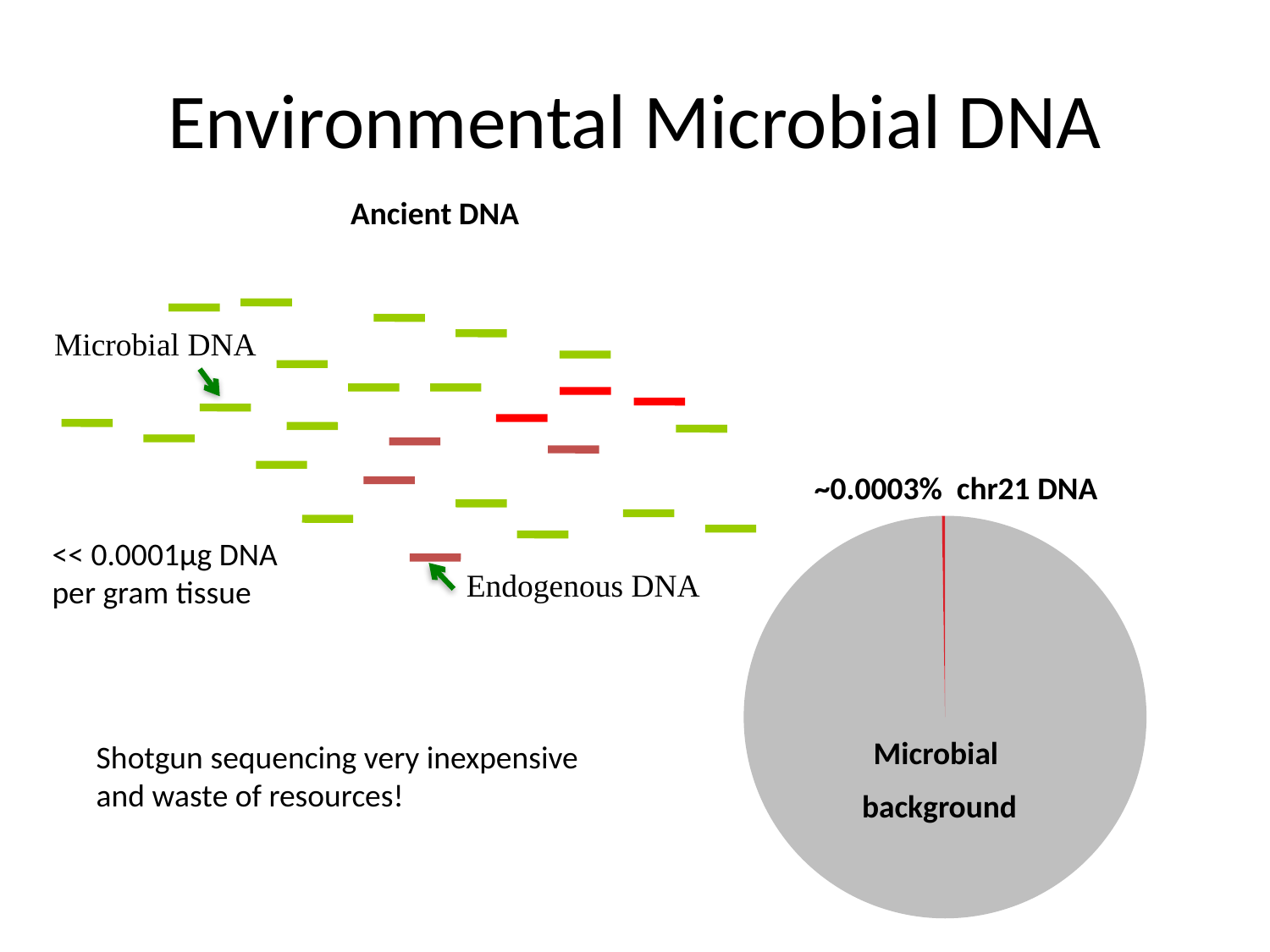

# Environmental Microbial DNA
Ancient DNA

Microbial DNA

~0.0003%  chr21 DNA

### Chart

| Category |  |
|---|---|
| Microbial contamination | 0.9975 |
| Human genome | 0.0025 |
Microbial
background

<< 0.0001μg DNA
per gram tissue

Endogenous DNA
Shotgun sequencing very inexpensive and waste of resources!